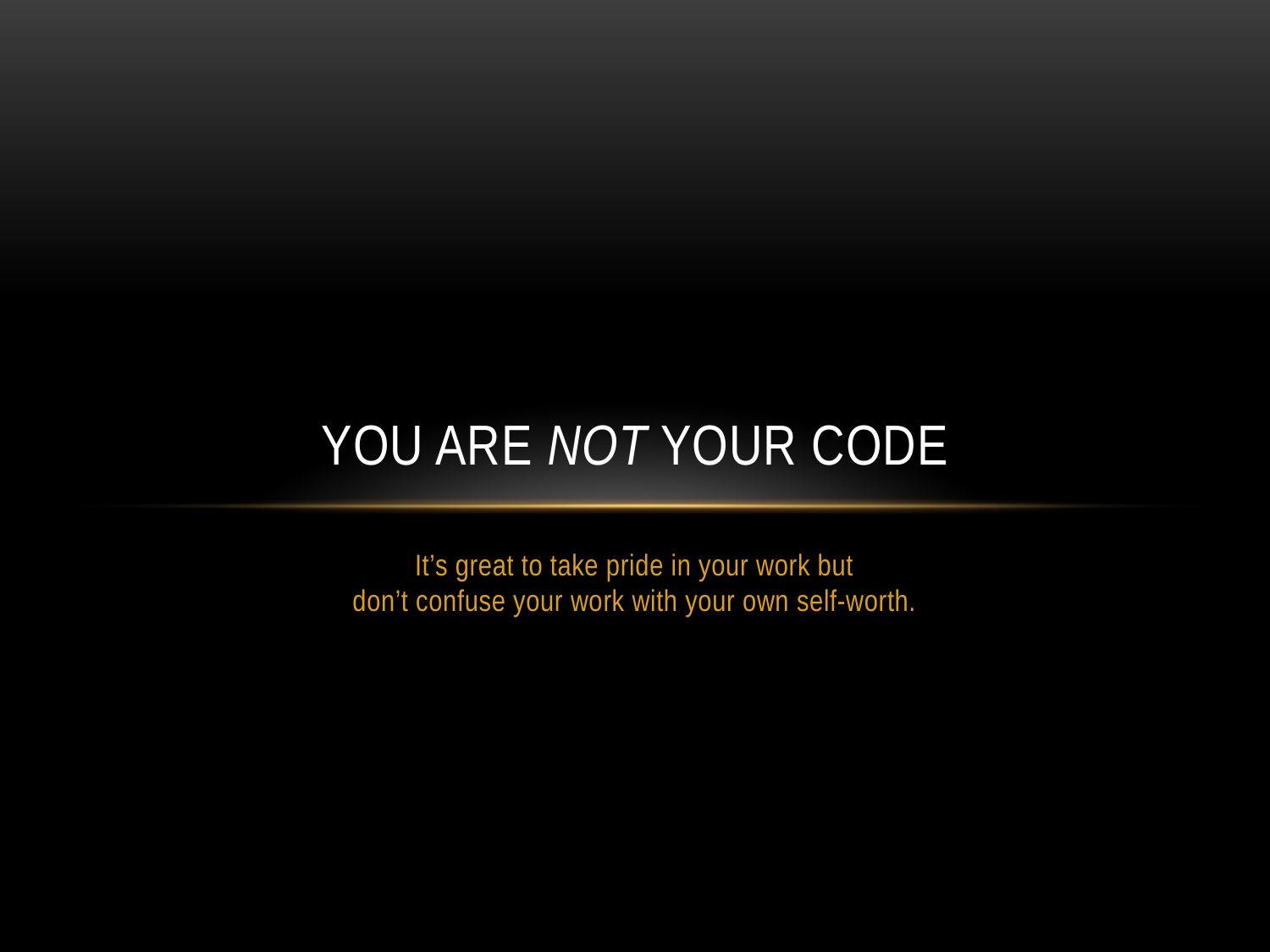

# You Are Not Your Code
It’s great to take pride in your work but
don’t confuse your work with your own self-worth.